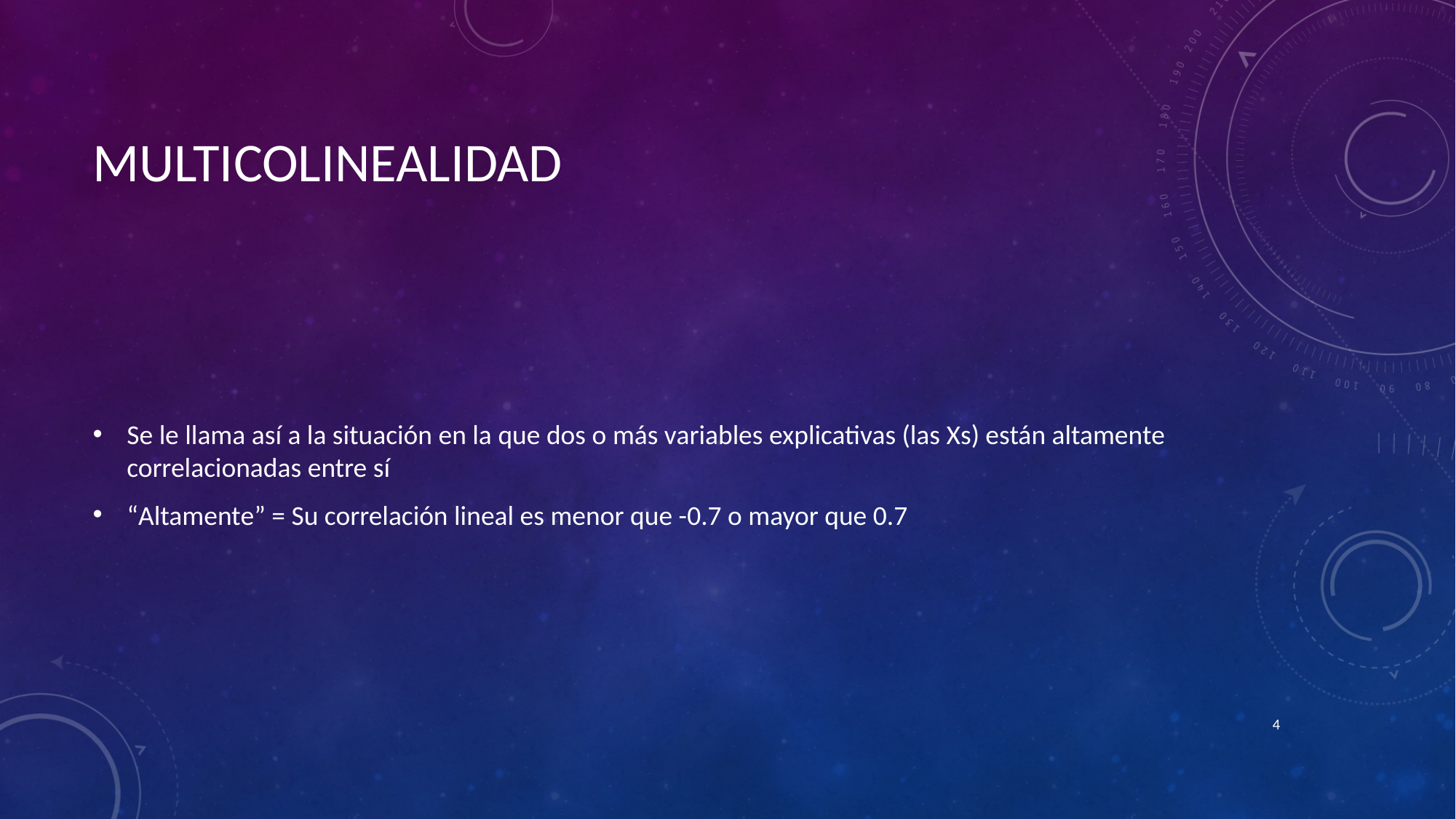

# Multicolinealidad
Se le llama así a la situación en la que dos o más variables explicativas (las Xs) están altamente correlacionadas entre sí
“Altamente” = Su correlación lineal es menor que -0.7 o mayor que 0.7
4